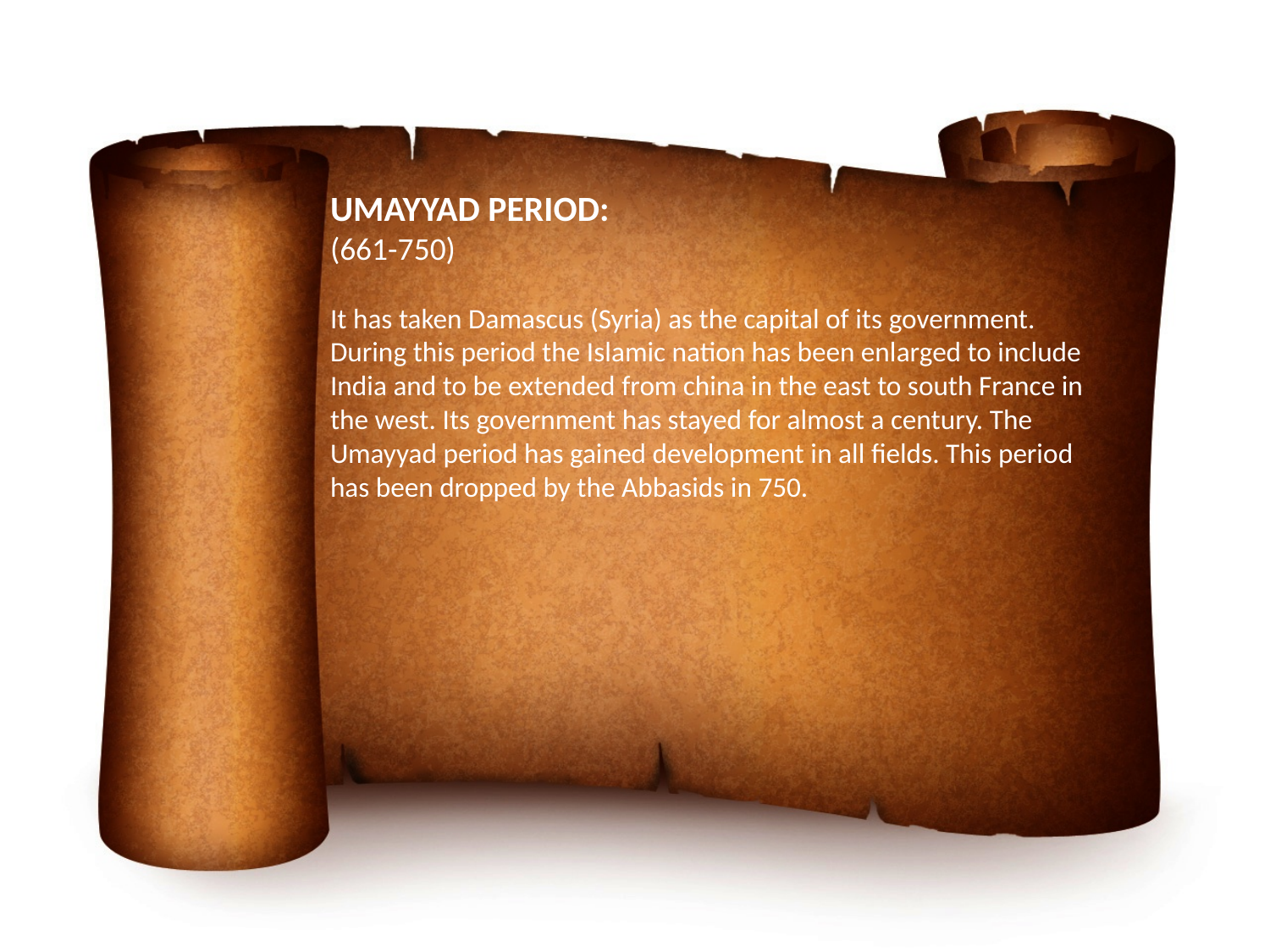

UMAYYAD PERIOD:
(661-750)

It has taken Damascus (Syria) as the capital of its government. During this period the Islamic nation has been enlarged to include India and to be extended from china in the east to south France in the west. Its government has stayed for almost a century. The Umayyad period has gained development in all fields. This period has been dropped by the Abbasids in 750.